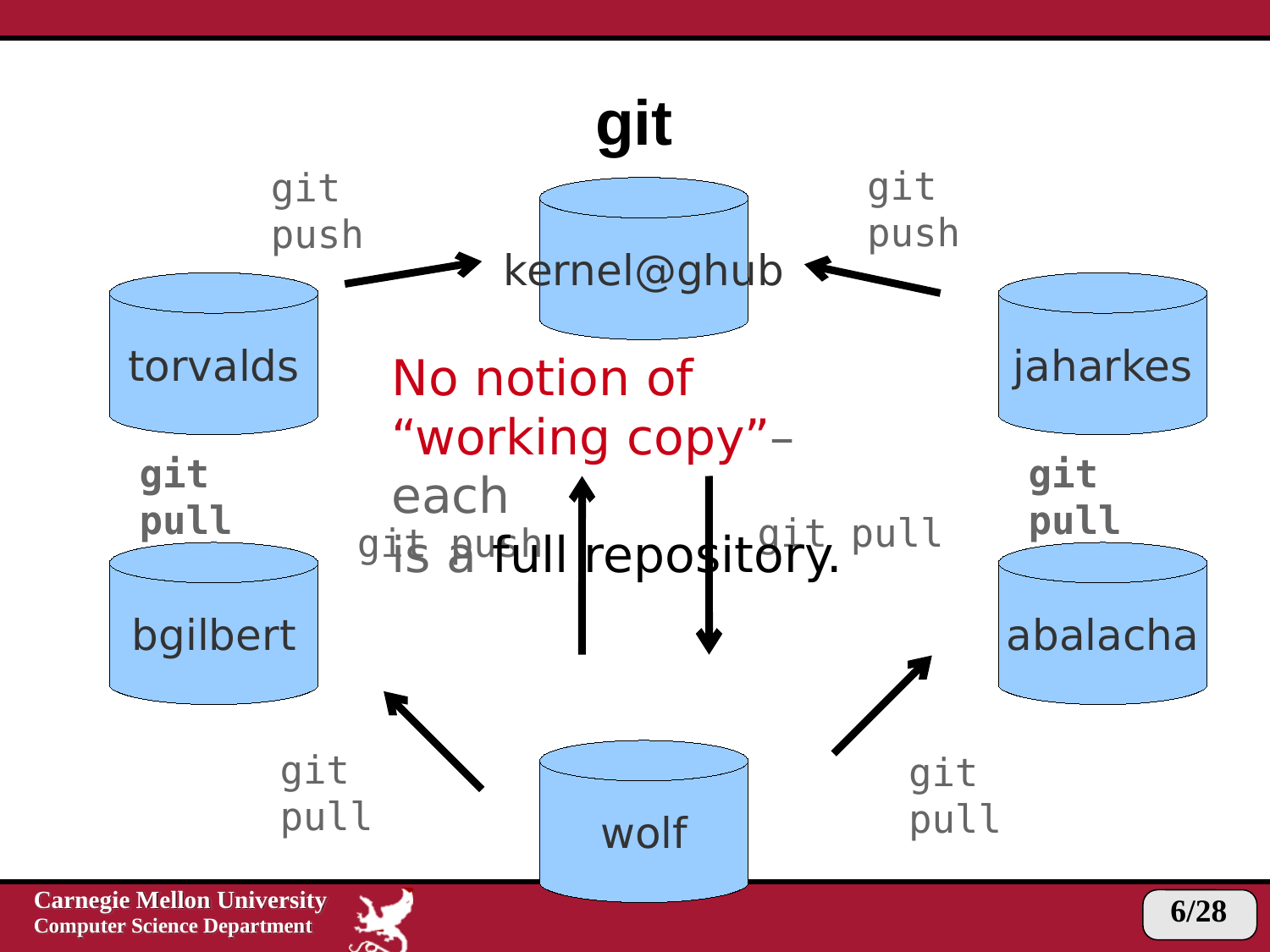

# git
git push
git push
kernel@ghub

torvalds
jaharkes
No notion of “working copy”–each
is a full repository.
git pull
git pull

git pull
git push
bgilbert
abalacha

git pull
wolf
git pull